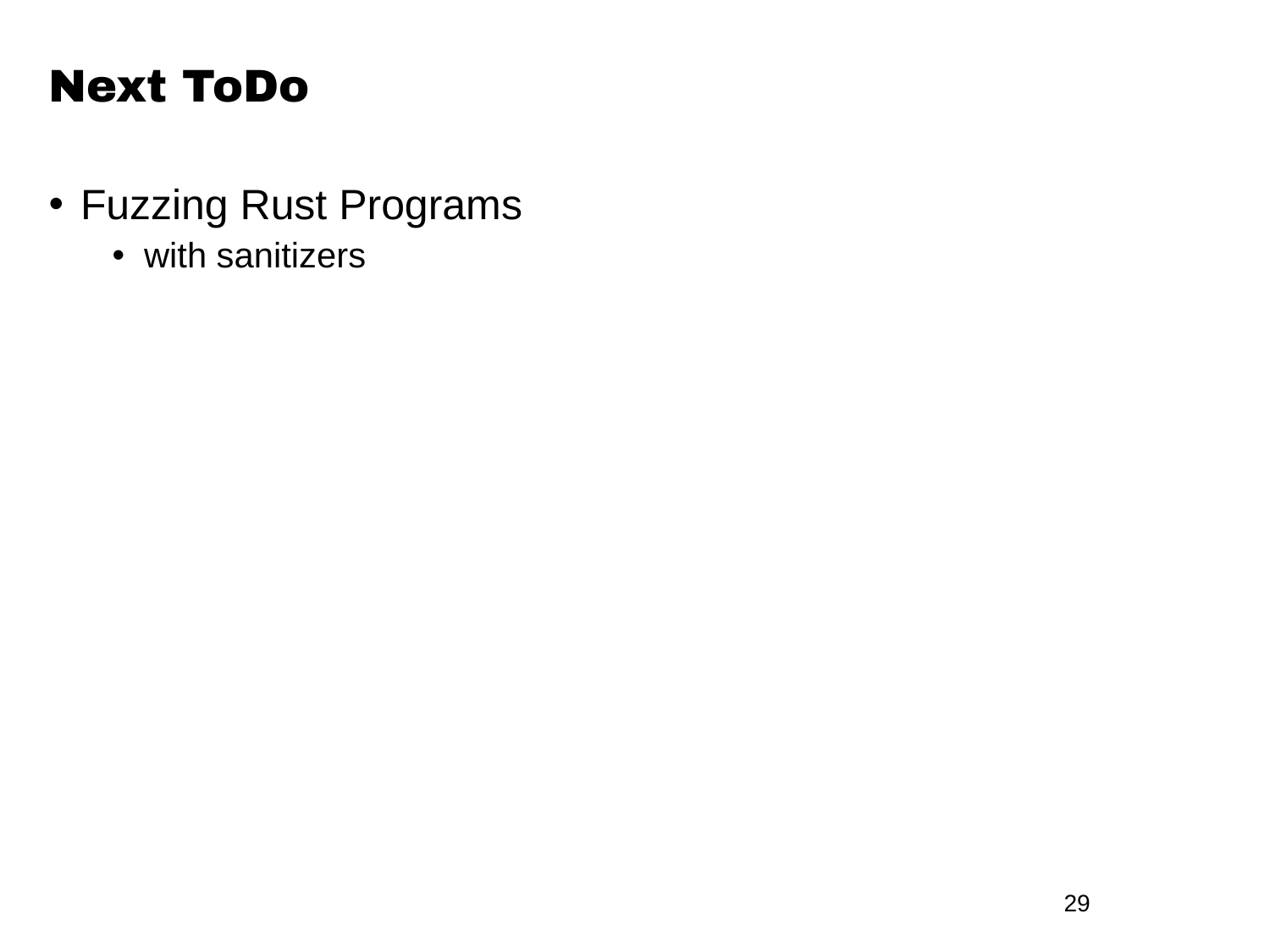

# Next ToDo
Fuzzing Rust Programs
with sanitizers